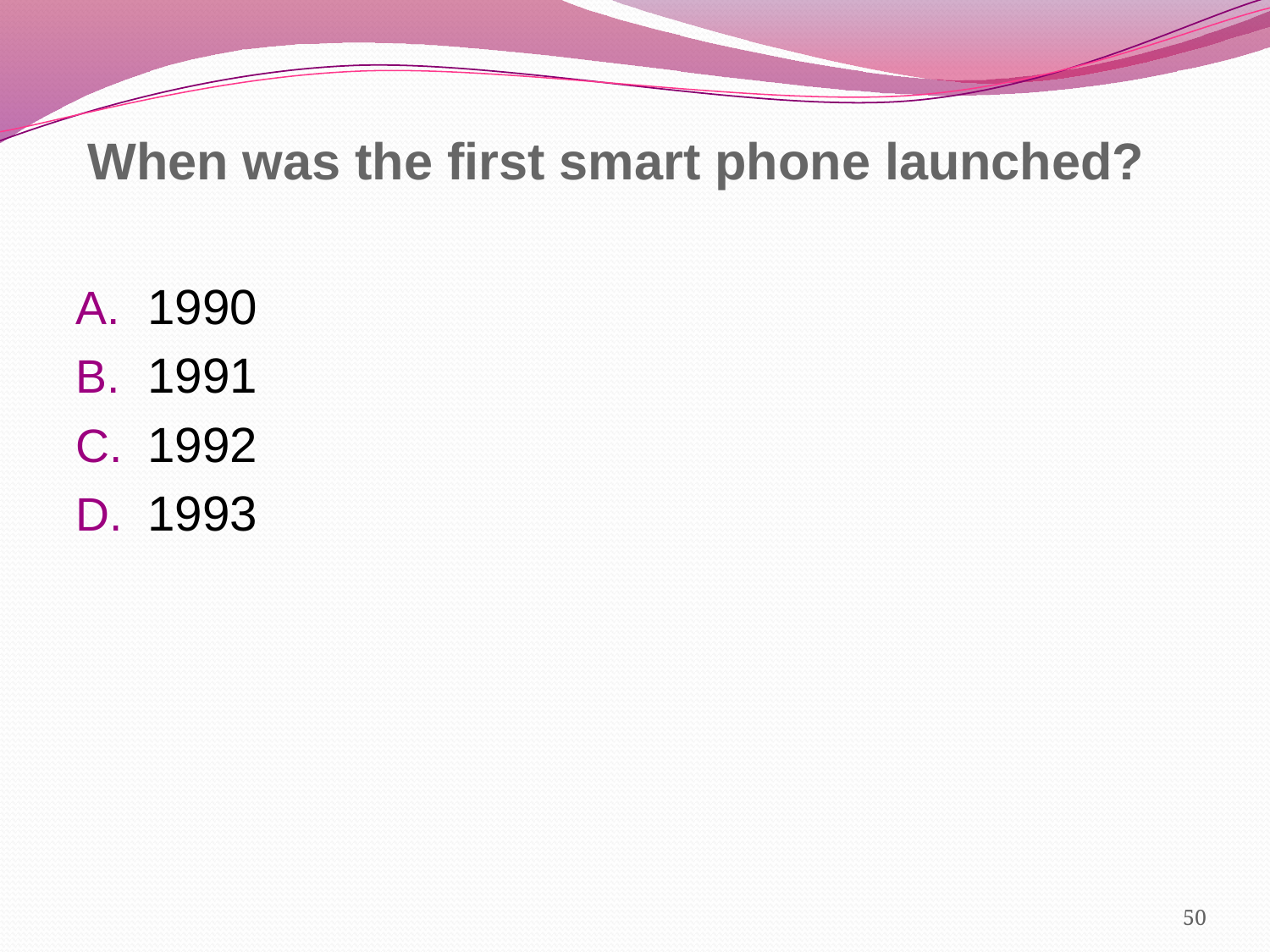

# When was the first smart phone launched?
1990
1991
1992
1993
50